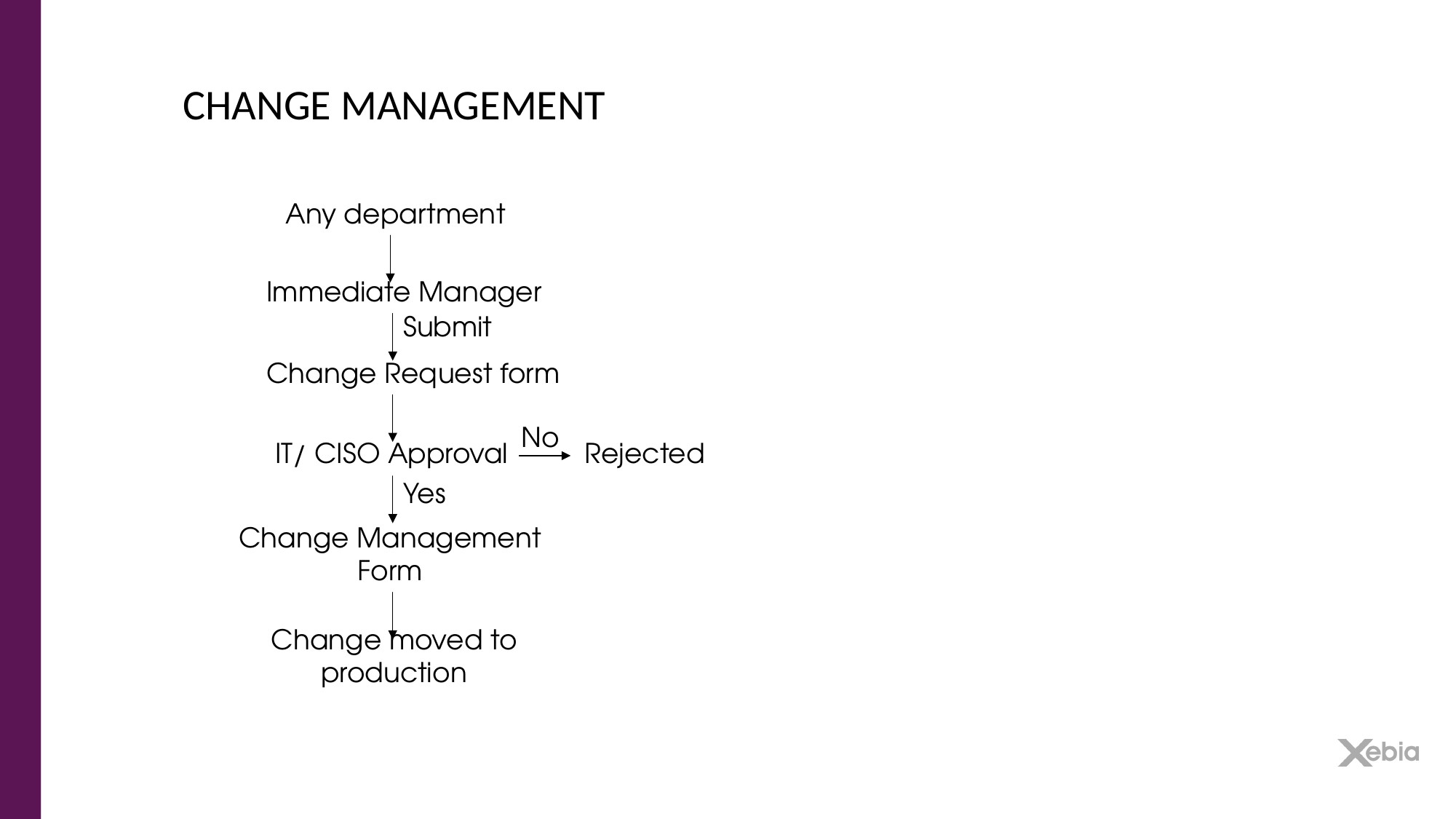

CHANGE MANAGEMENT
Any department
Immediate Manager
Submit
Change Request form
No
IT/ CISO Approval
Rejected
Yes
Change Management Form
Change moved to production